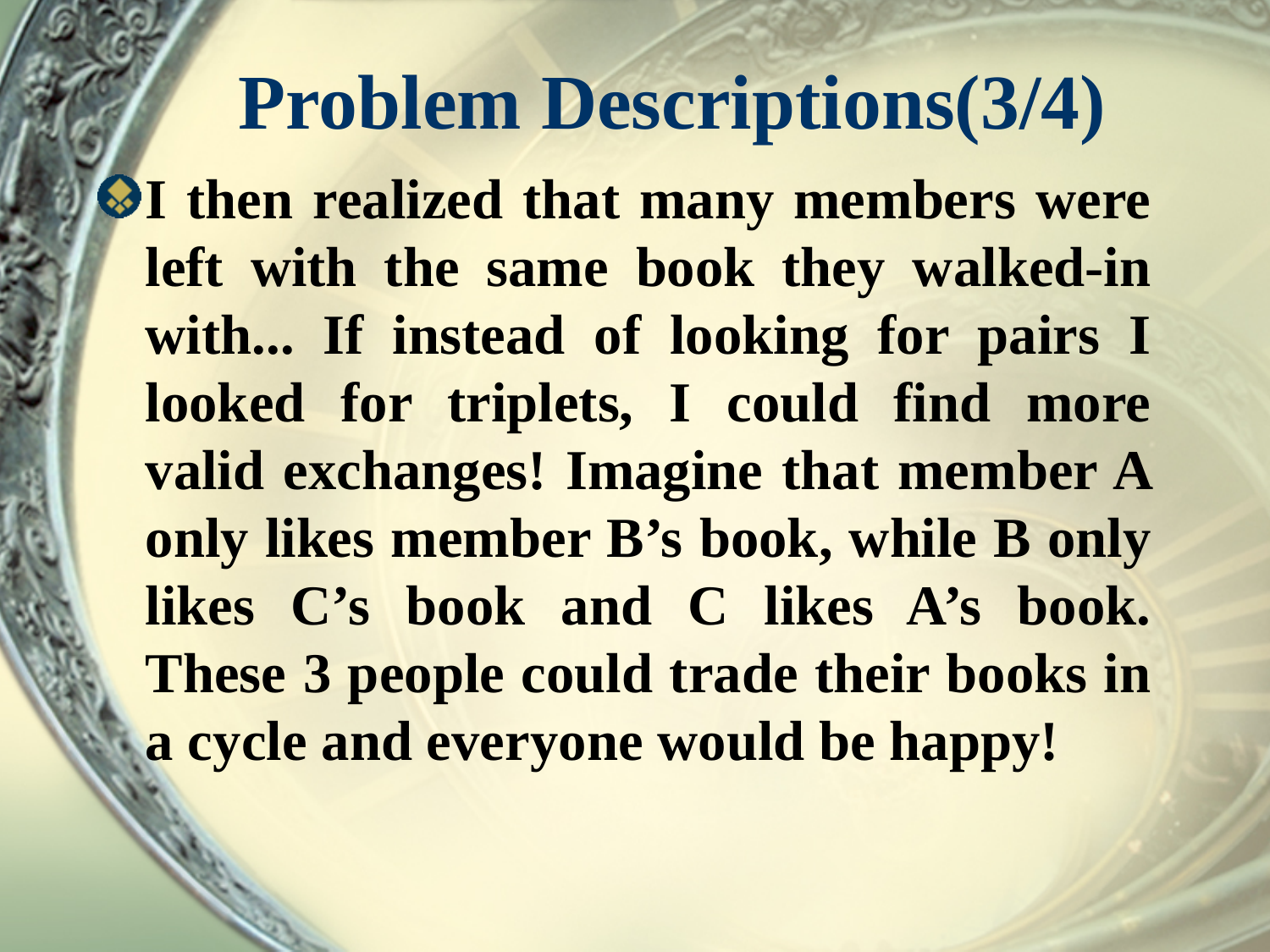

# Problem Descriptions(3/4)
I then realized that many members were left with the same book they walked-in with... If instead of looking for pairs I looked for triplets, I could find more valid exchanges! Imagine that member A only likes member B’s book, while B only likes C’s book and C likes A’s book. These 3 people could trade their books in a cycle and everyone would be happy!